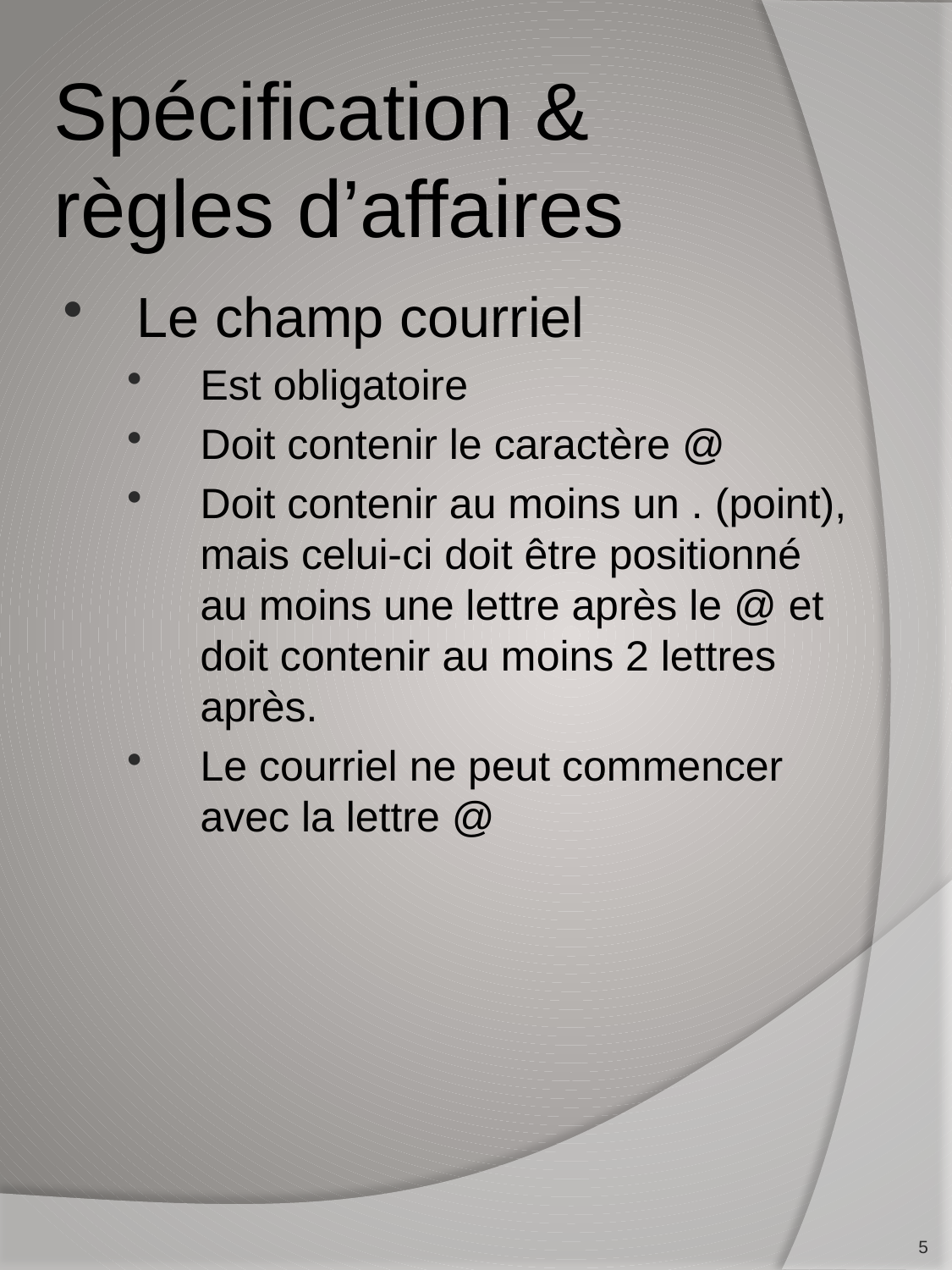

# Spécification & règles d’affaires
Le champ courriel
Est obligatoire
Doit contenir le caractère @
Doit contenir au moins un . (point), mais celui-ci doit être positionné au moins une lettre après le @ et doit contenir au moins 2 lettres après.
Le courriel ne peut commencer avec la lettre @

5